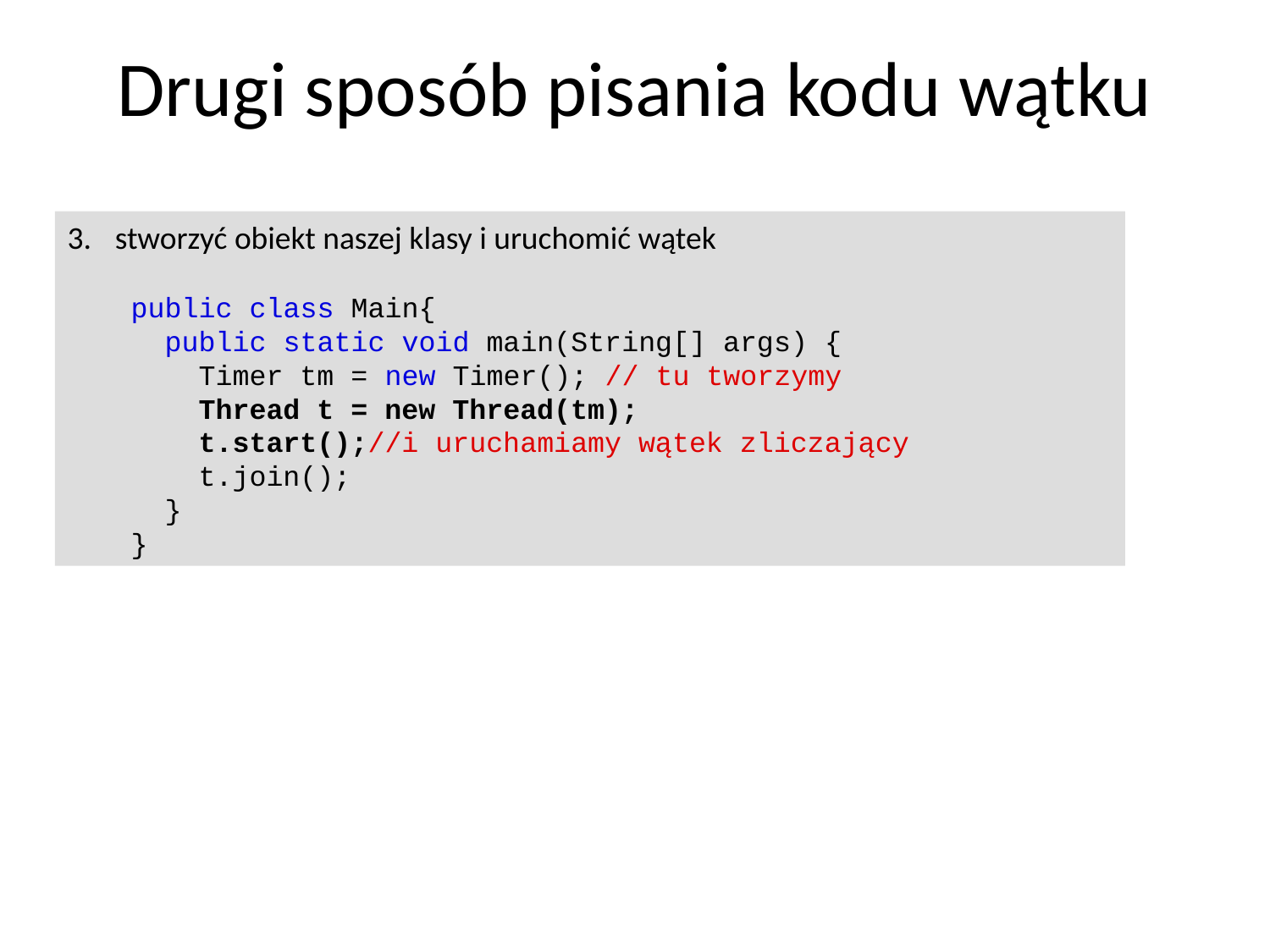

# Drugi sposób pisania kodu wątku
stworzyć obiekt naszej klasy i uruchomić wątek

public class Main{
  public static void main(String[] args) {
    Timer tm = new Timer(); // tu tworzymy
    Thread t = new Thread(tm);
    t.start();//i uruchamiamy wątek zliczający
    t.join();
  }
}